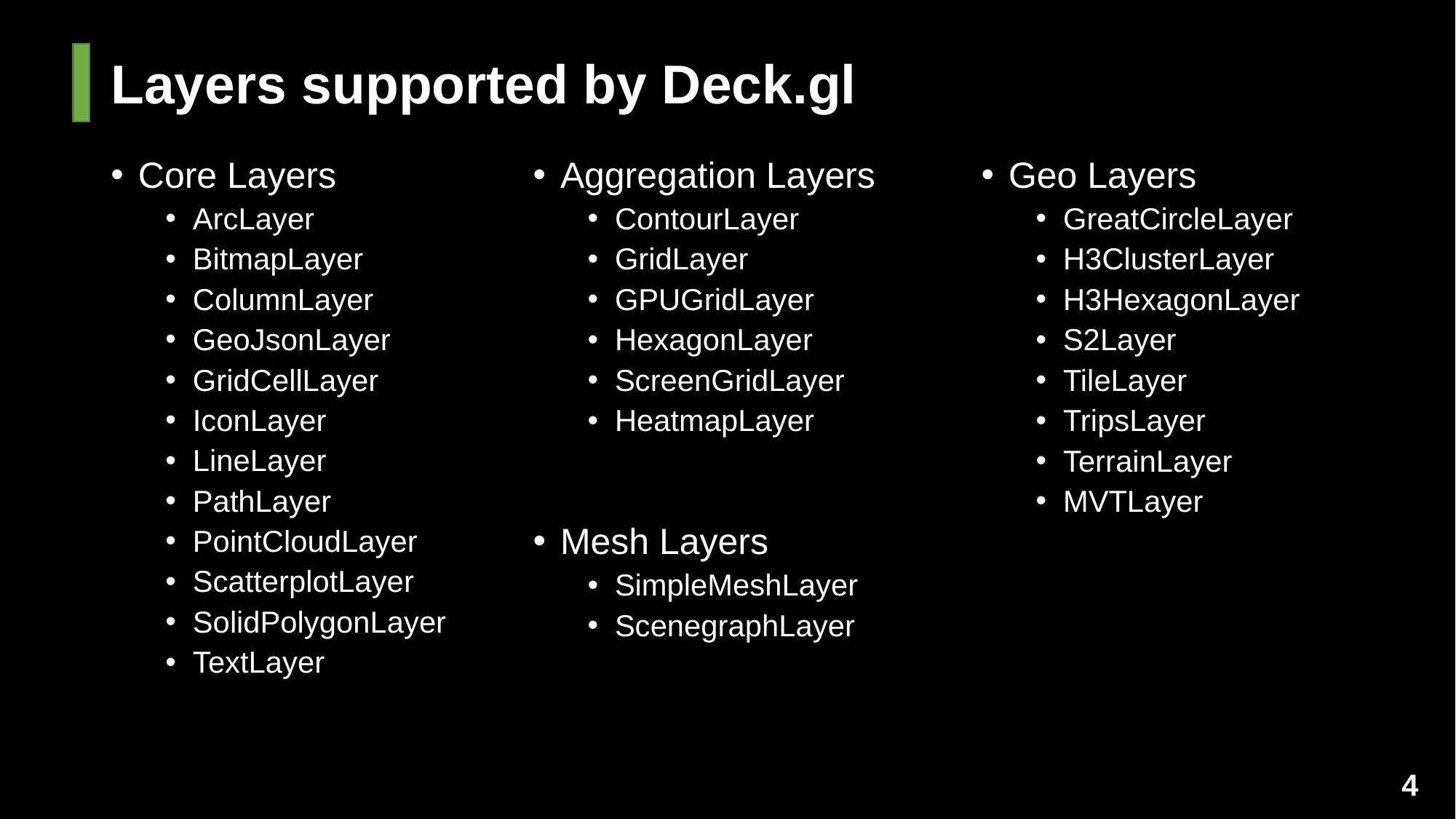

# Layers supported by Deck.gl
Geo Layers
GreatCircleLayer
H3ClusterLayer
H3HexagonLayer
S2Layer
TileLayer
TripsLayer
TerrainLayer
MVTLayer
Core Layers
ArcLayer
BitmapLayer
ColumnLayer
GeoJsonLayer
GridCellLayer
IconLayer
LineLayer
PathLayer
PointCloudLayer
ScatterplotLayer
SolidPolygonLayer
TextLayer
Aggregation Layers
ContourLayer
GridLayer
GPUGridLayer
HexagonLayer
ScreenGridLayer
HeatmapLayer
Mesh Layers
SimpleMeshLayer
ScenegraphLayer
4